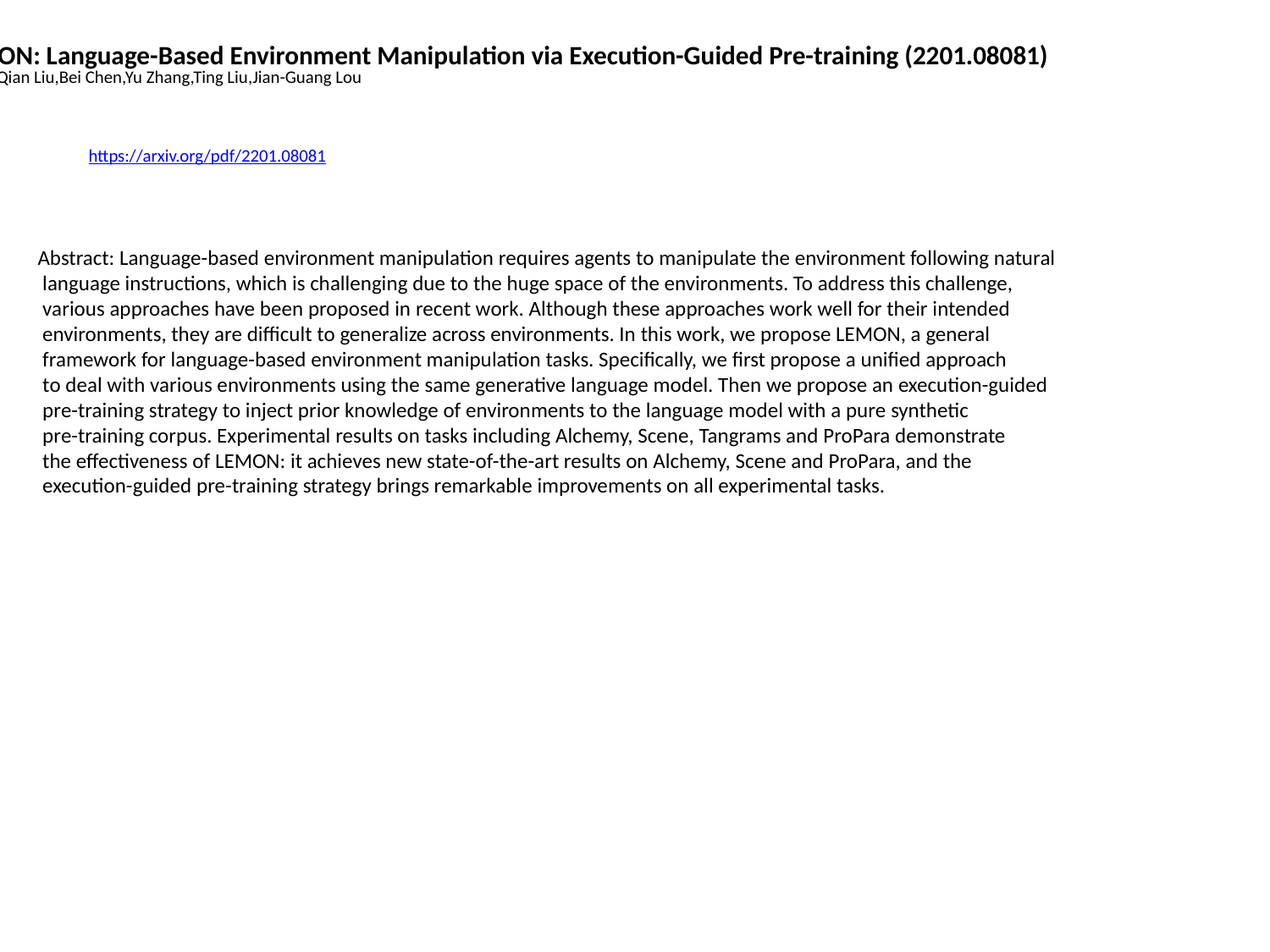

LEMON: Language-Based Environment Manipulation via Execution-Guided Pre-training (2201.08081)
Qi Shi,Qian Liu,Bei Chen,Yu Zhang,Ting Liu,Jian-Guang Lou

https://arxiv.org/pdf/2201.08081

Abstract: Language-based environment manipulation requires agents to manipulate the environment following natural
 language instructions, which is challenging due to the huge space of the environments. To address this challenge,
 various approaches have been proposed in recent work. Although these approaches work well for their intended
 environments, they are difficult to generalize across environments. In this work, we propose LEMON, a general
 framework for language-based environment manipulation tasks. Specifically, we first propose a unified approach
 to deal with various environments using the same generative language model. Then we propose an execution-guided
 pre-training strategy to inject prior knowledge of environments to the language model with a pure synthetic
 pre-training corpus. Experimental results on tasks including Alchemy, Scene, Tangrams and ProPara demonstrate
 the effectiveness of LEMON: it achieves new state-of-the-art results on Alchemy, Scene and ProPara, and the
 execution-guided pre-training strategy brings remarkable improvements on all experimental tasks.